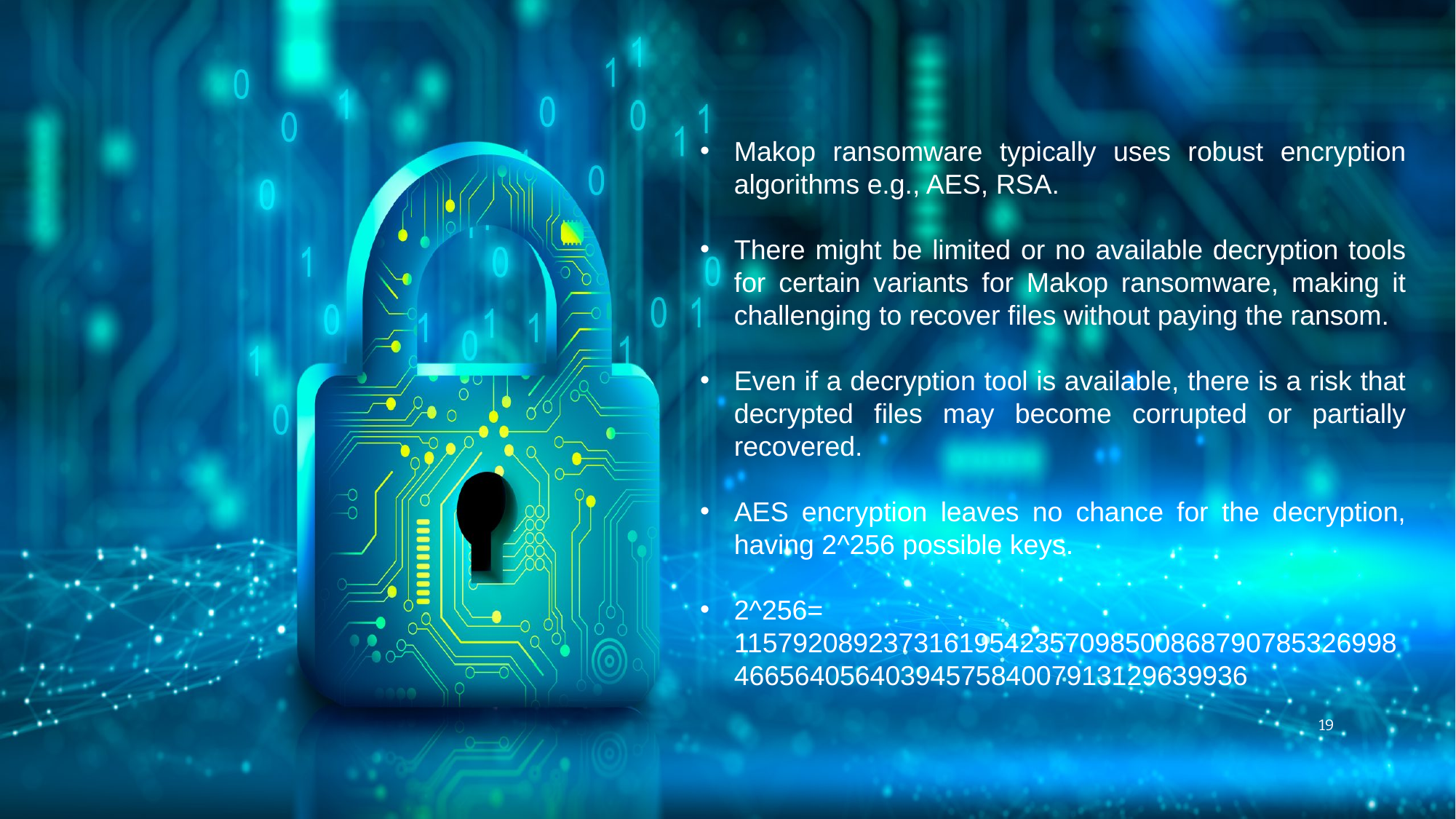

Makop ransomware typically uses robust encryption algorithms e.g., AES, RSA.

There might be limited or no available decryption tools for certain variants for Makop ransomware, making it challenging to recover files without paying the ransom.

Even if a decryption tool is available, there is a risk that decrypted files may become corrupted or partially recovered.

AES encryption leaves no chance for the decryption, having 2^256 possible keys.

2^256= 115792089237316195423570985008687907853269984665640564039457584007913129639936

19